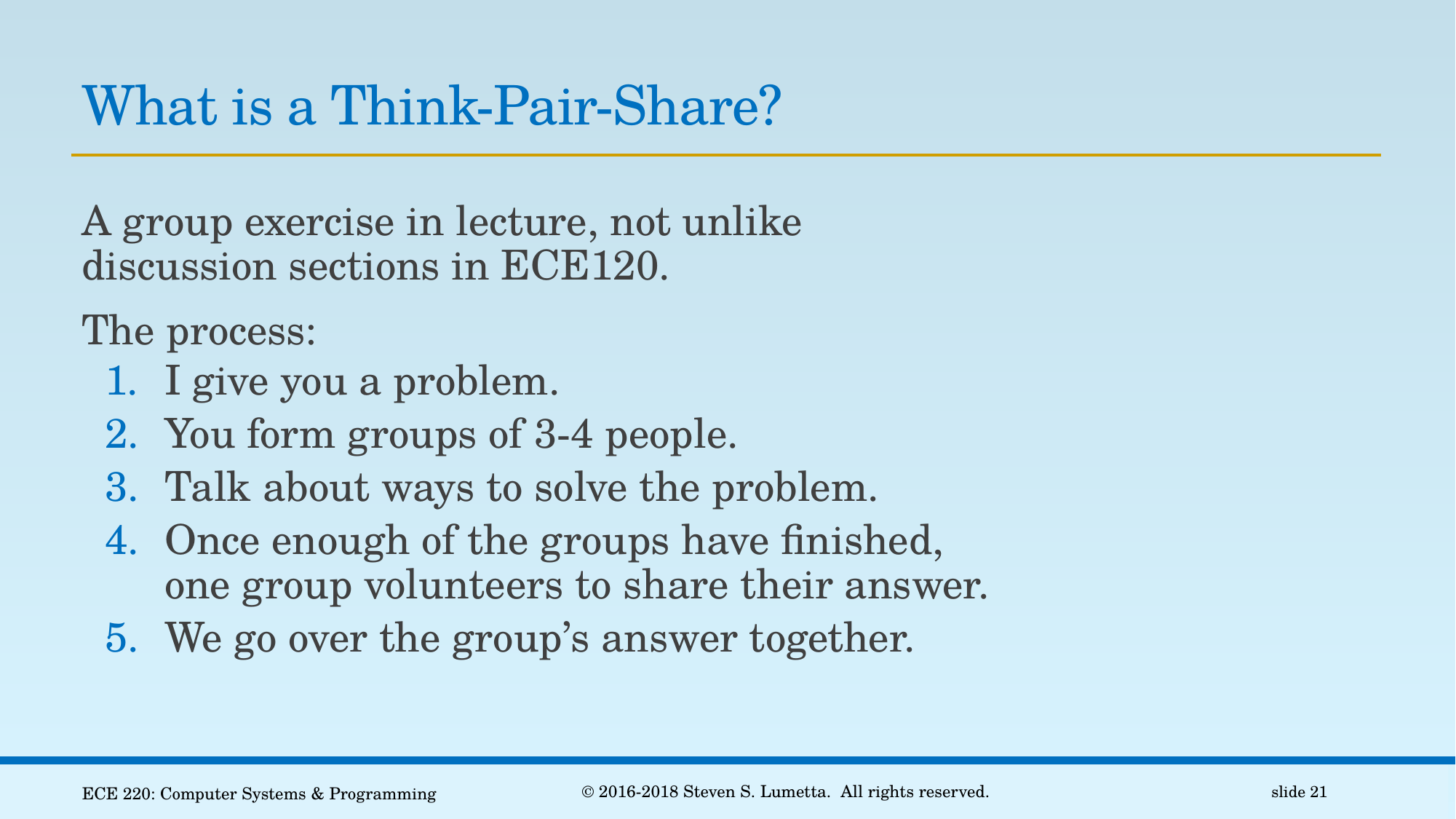

# What is a Think-Pair-Share?
A group exercise in lecture, not unlike discussion sections in ECE120.
The process:
I give you a problem.
You form groups of 3-4 people.
Talk about ways to solve the problem.
Once enough of the groups have finished, one group volunteers to share their answer.
We go over the group’s answer together.
ECE 220: Computer Systems & Programming
© 2016-2018 Steven S. Lumetta.  All rights reserved.
slide 21